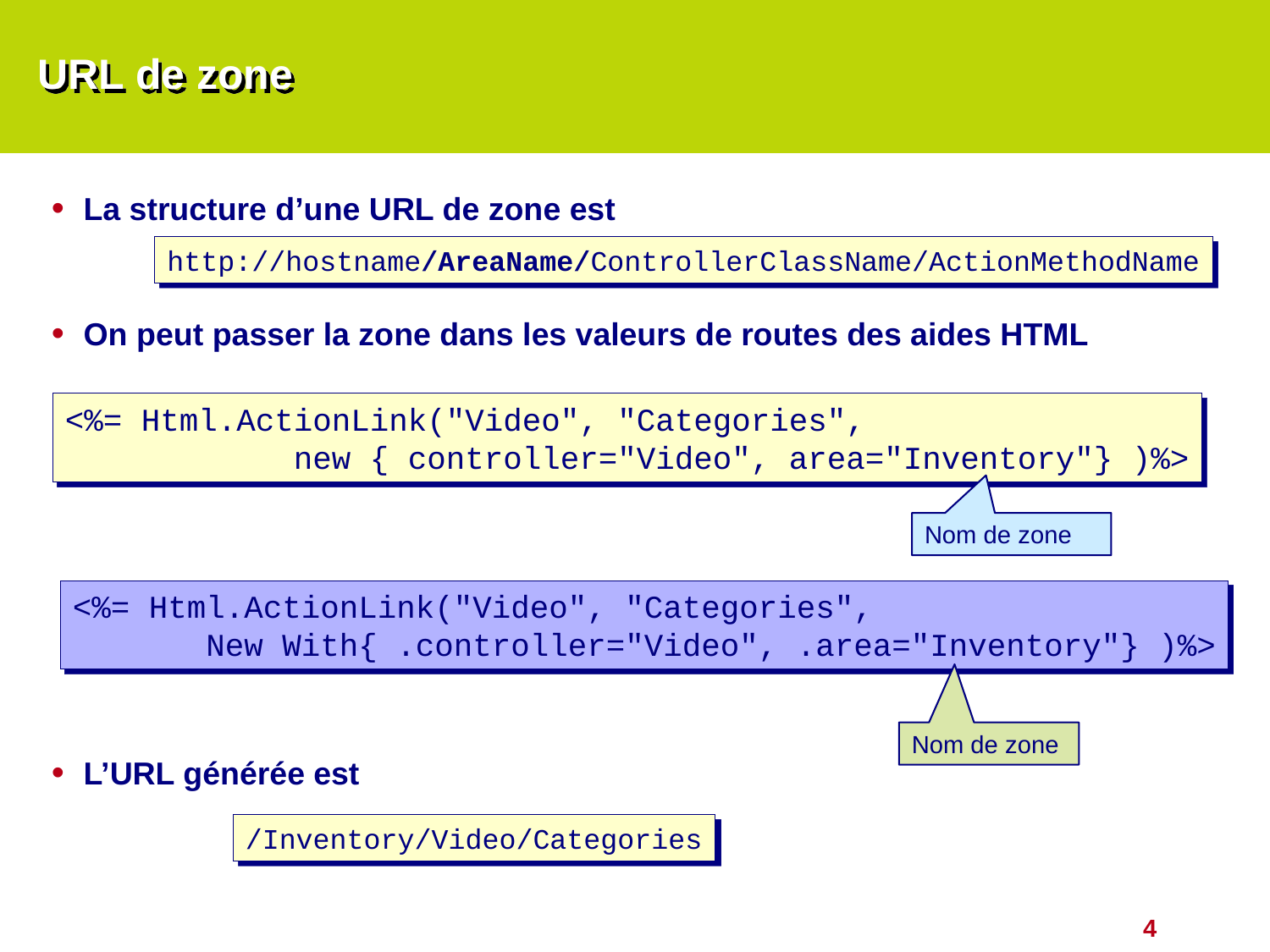

# URL de zone
La structure d’une URL de zone est

On peut passer la zone dans les valeurs de routes des aides HTML

L’URL générée est
http://hostname/AreaName/ControllerClassName/ActionMethodName
<%= Html.ActionLink("Video", "Categories",
            new { controller="Video", area="Inventory"} )%>
Nom de zone
<%= Html.ActionLink("Video", "Categories",
       New With{ .controller="Video", .area="Inventory"} )%>
Nom de zone
/Inventory/Video/Categories